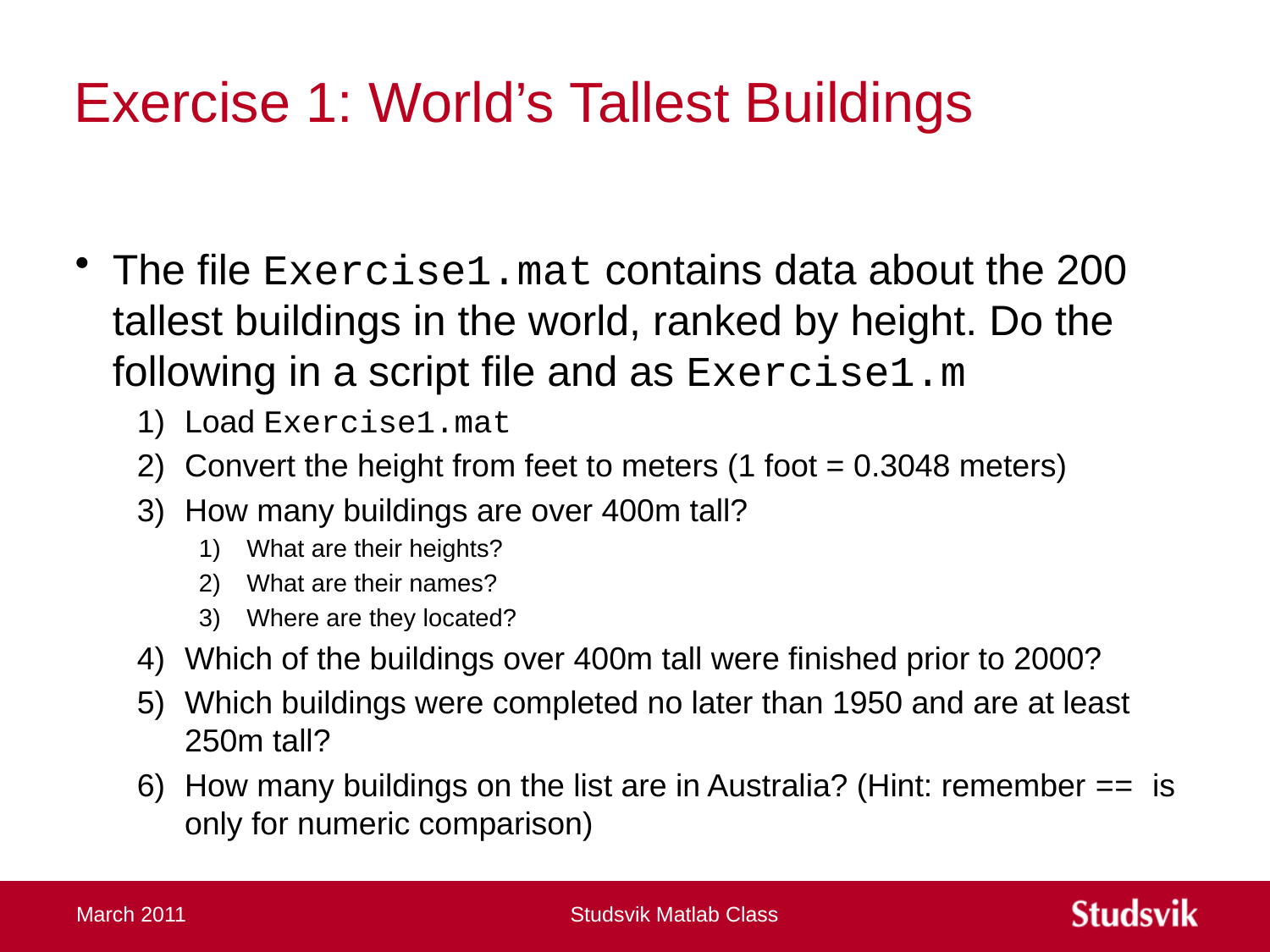

# Exercise 1: World’s Tallest Buildings
The file Exercise1.mat contains data about the 200 tallest buildings in the world, ranked by height. Do the following in a script file and as Exercise1.m
Load Exercise1.mat
Convert the height from feet to meters (1 foot = 0.3048 meters)
How many buildings are over 400m tall?
What are their heights?
What are their names?
Where are they located?
Which of the buildings over 400m tall were finished prior to 2000?
Which buildings were completed no later than 1950 and are at least 250m tall?
How many buildings on the list are in Australia? (Hint: remember == is only for numeric comparison)
March 2011
Studsvik Matlab Class